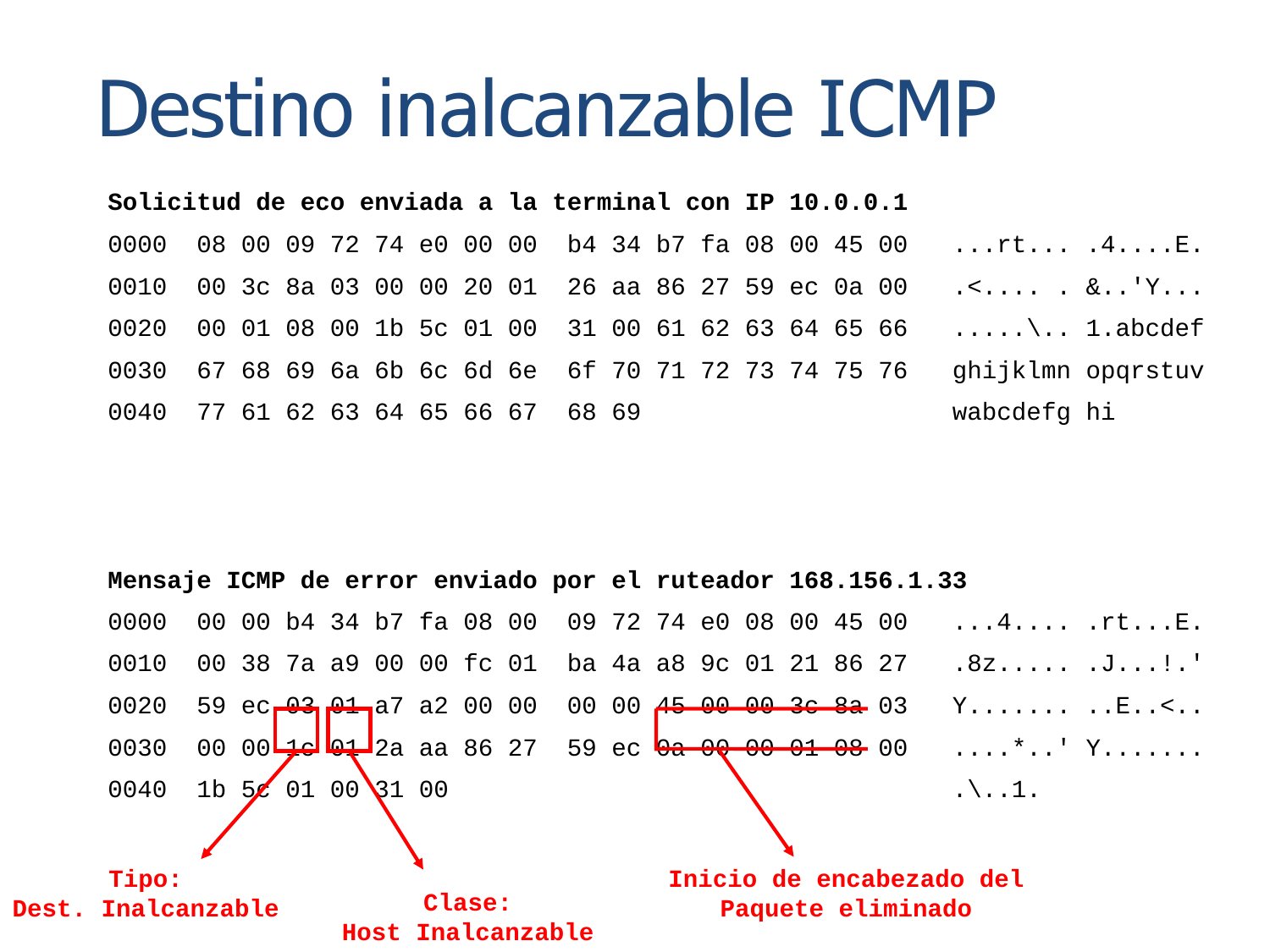

Destino inalcanzable ICMP
Solicitud de eco enviada a la terminal con IP 10.0.0.1
0000  08 00 09 72 74 e0 00 00  b4 34 b7 fa 08 00 45 00   ...rt... .4....E.
0010  00 3c 8a 03 00 00 20 01  26 aa 86 27 59 ec 0a 00   .<.... . &..'Y...
0020  00 01 08 00 1b 5c 01 00  31 00 61 62 63 64 65 66   .....\.. 1.abcdef
0030  67 68 69 6a 6b 6c 6d 6e  6f 70 71 72 73 74 75 76   ghijklmn opqrstuv
0040  77 61 62 63 64 65 66 67  68 69                     wabcdefg hi

Mensaje ICMP de error enviado por el ruteador 168.156.1.33
0000  00 00 b4 34 b7 fa 08 00  09 72 74 e0 08 00 45 00   ...4.... .rt...E.
0010  00 38 7a a9 00 00 fc 01  ba 4a a8 9c 01 21 86 27   .8z..... .J...!.'
0020  59 ec 03 01 a7 a2 00 00  00 00 45 00 00 3c 8a 03   Y....... ..E..<..
0030  00 00 1c 01 2a aa 86 27  59 ec 0a 00 00 01 08 00   ....*..' Y.......
0040  1b 5c 01 00 31 00                                  .\..1.

Tipo:
Dest. Inalcanzable
Inicio de encabezado del
Paquete eliminado
Clase:
Host Inalcanzable